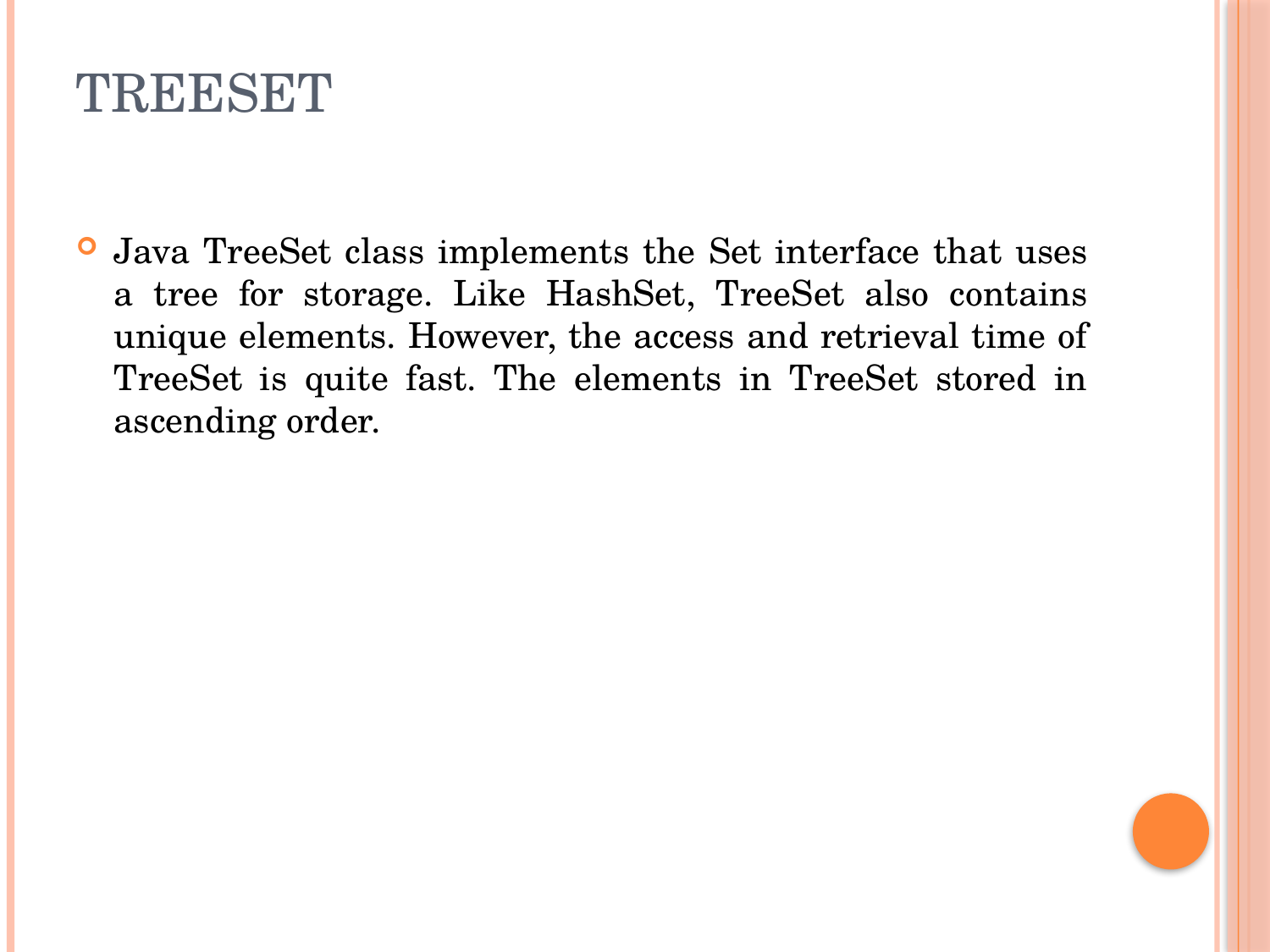

# TreeSet
Java TreeSet class implements the Set interface that uses a tree for storage. Like HashSet, TreeSet also contains unique elements. However, the access and retrieval time of TreeSet is quite fast. The elements in TreeSet stored in ascending order.